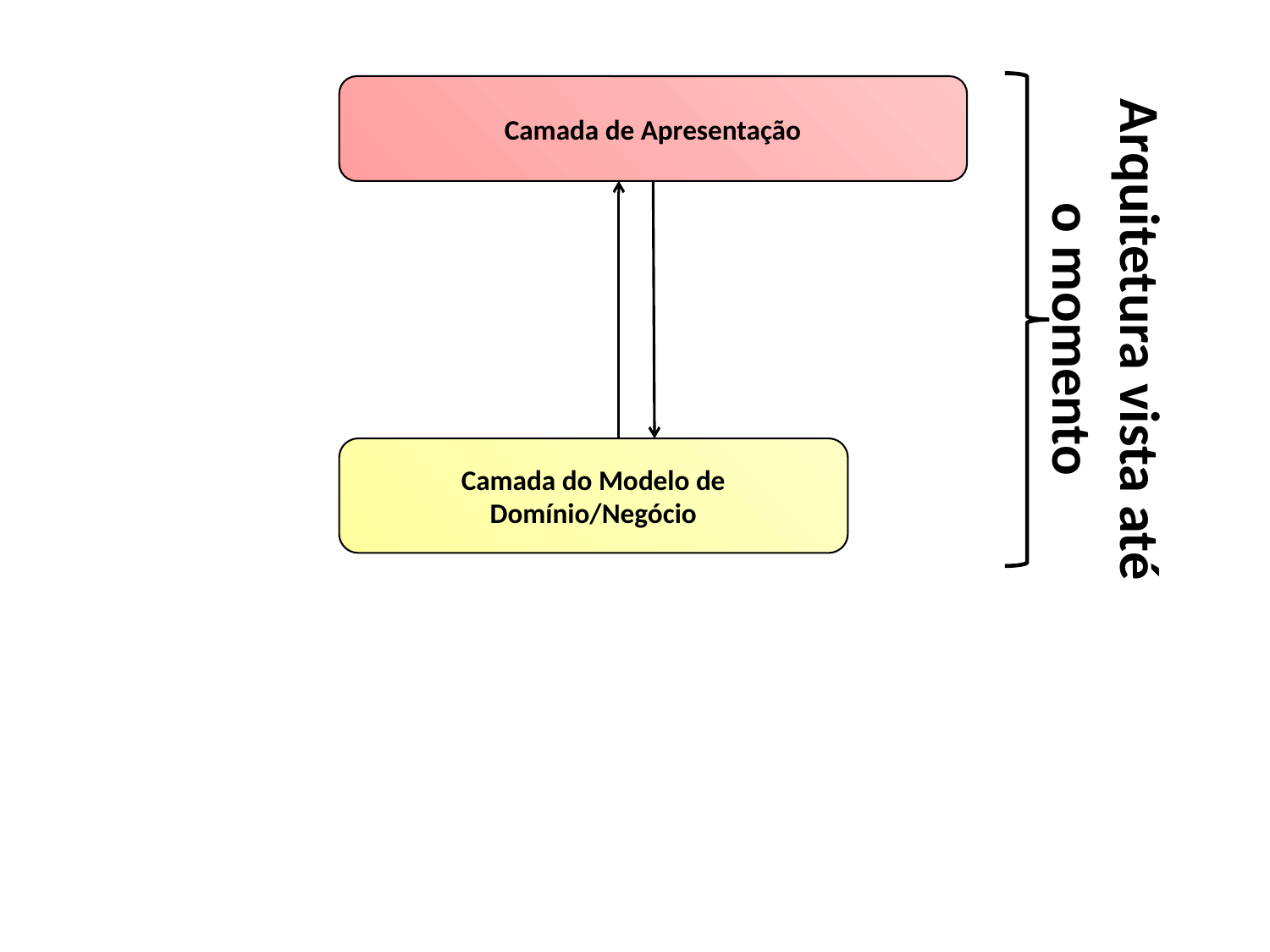

Camada de Apresentação
Arquitetura vista até o momento
Camada do Modelo de Domínio/Negócio